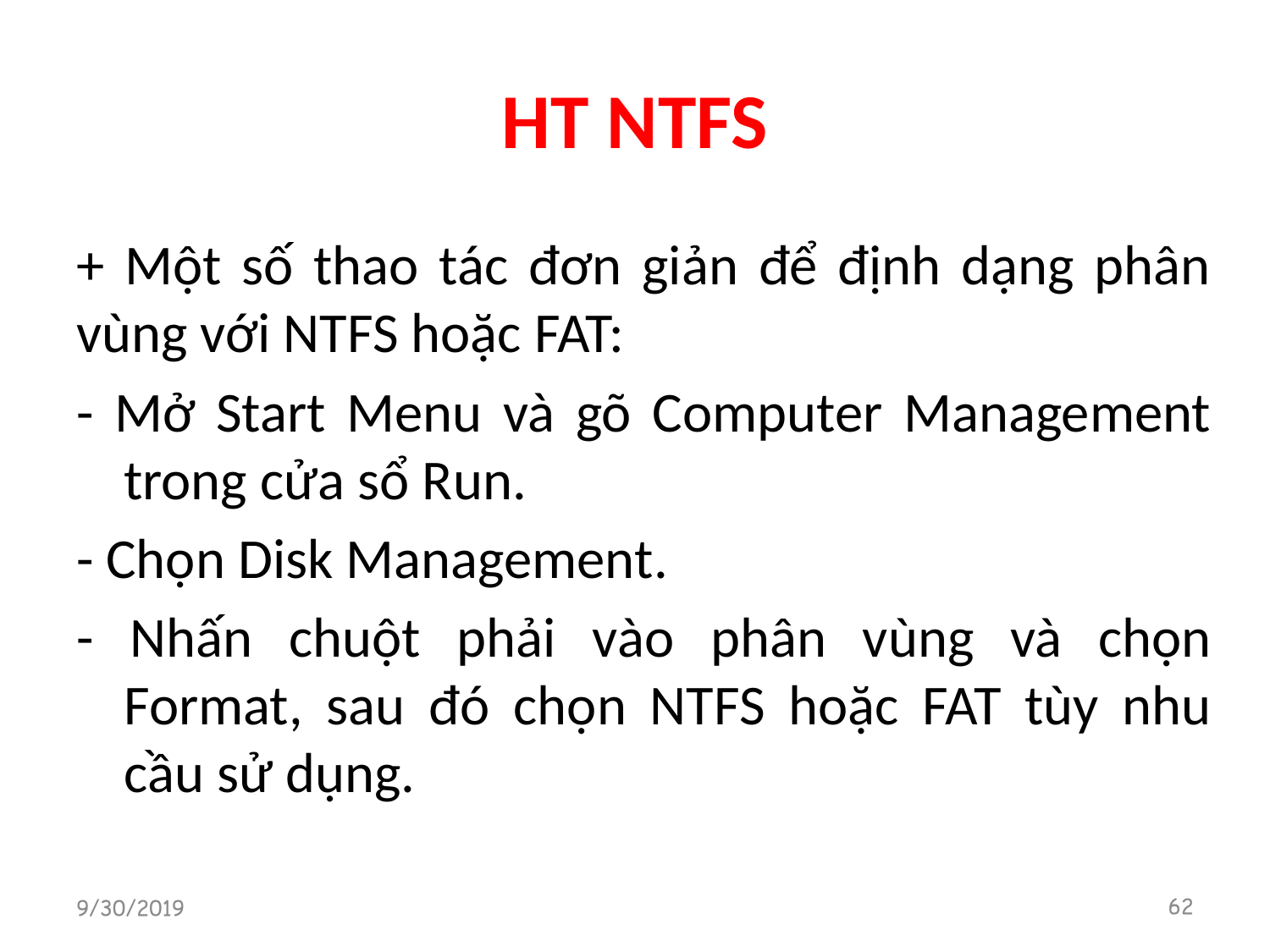

# HT NTFS
+ Một số thao tác đơn giản để định dạng phân vùng với NTFS hoặc FAT:
- Mở Start Menu và gõ Computer Management trong cửa sổ Run.
- Chọn Disk Management.
- Nhấn chuột phải vào phân vùng và chọn Format, sau đó chọn NTFS hoặc FAT tùy nhu cầu sử dụng.
9/30/2019
62